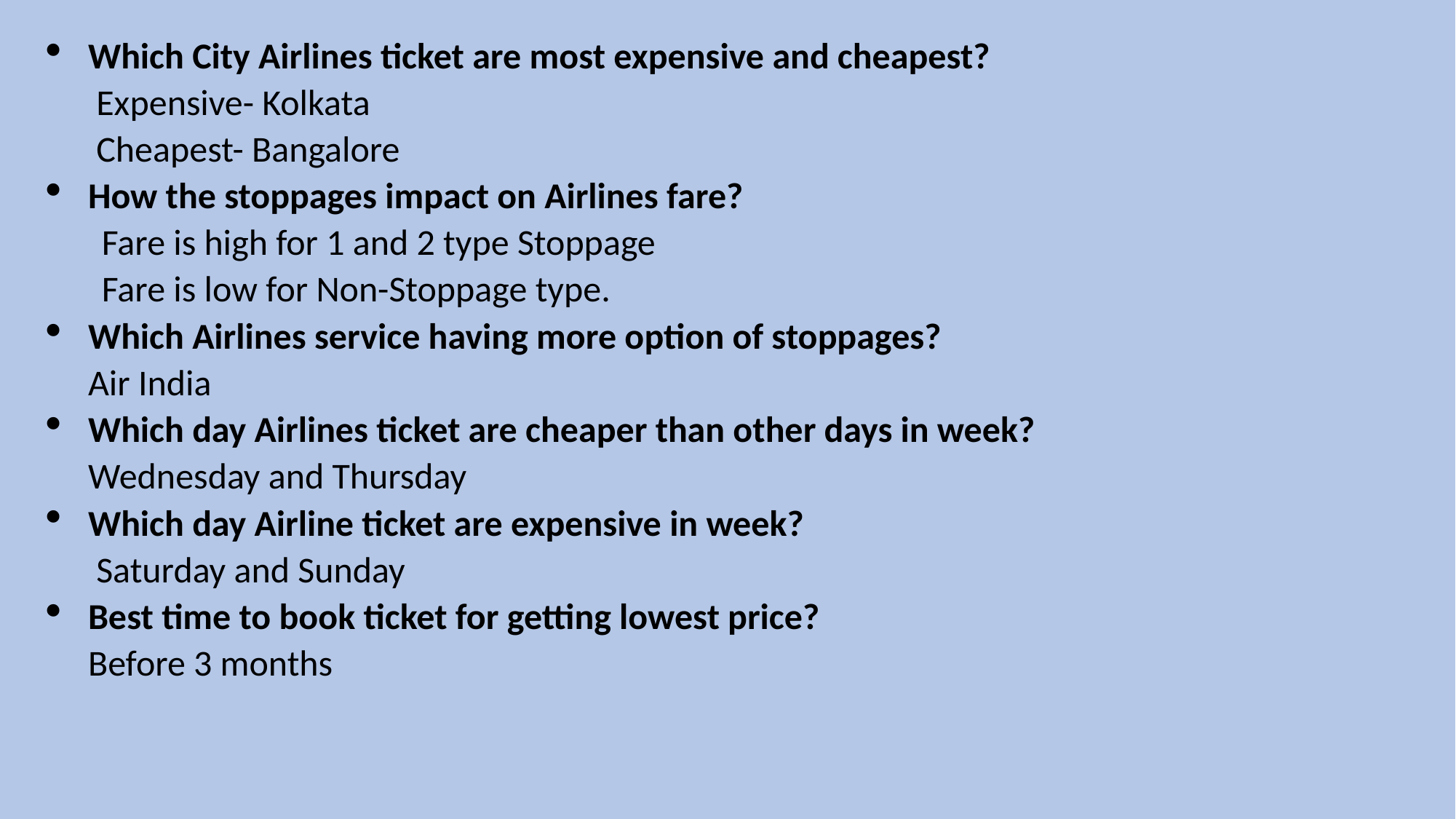

Which City Airlines ticket are most expensive and cheapest?
      Expensive- Kolkata
      Cheapest- Bangalore
How the stoppages impact on Airlines fare?
Fare is high for 1 and 2 type Stoppage
Fare is low for Non-Stoppage type.
Which Airlines service having more option of stoppages?
     Air India
Which day Airlines ticket are cheaper than other days in week?
     Wednesday and Thursday
Which day Airline ticket are expensive in week?
      Saturday and Sunday
Best time to book ticket for getting lowest price?
     Before 3 months